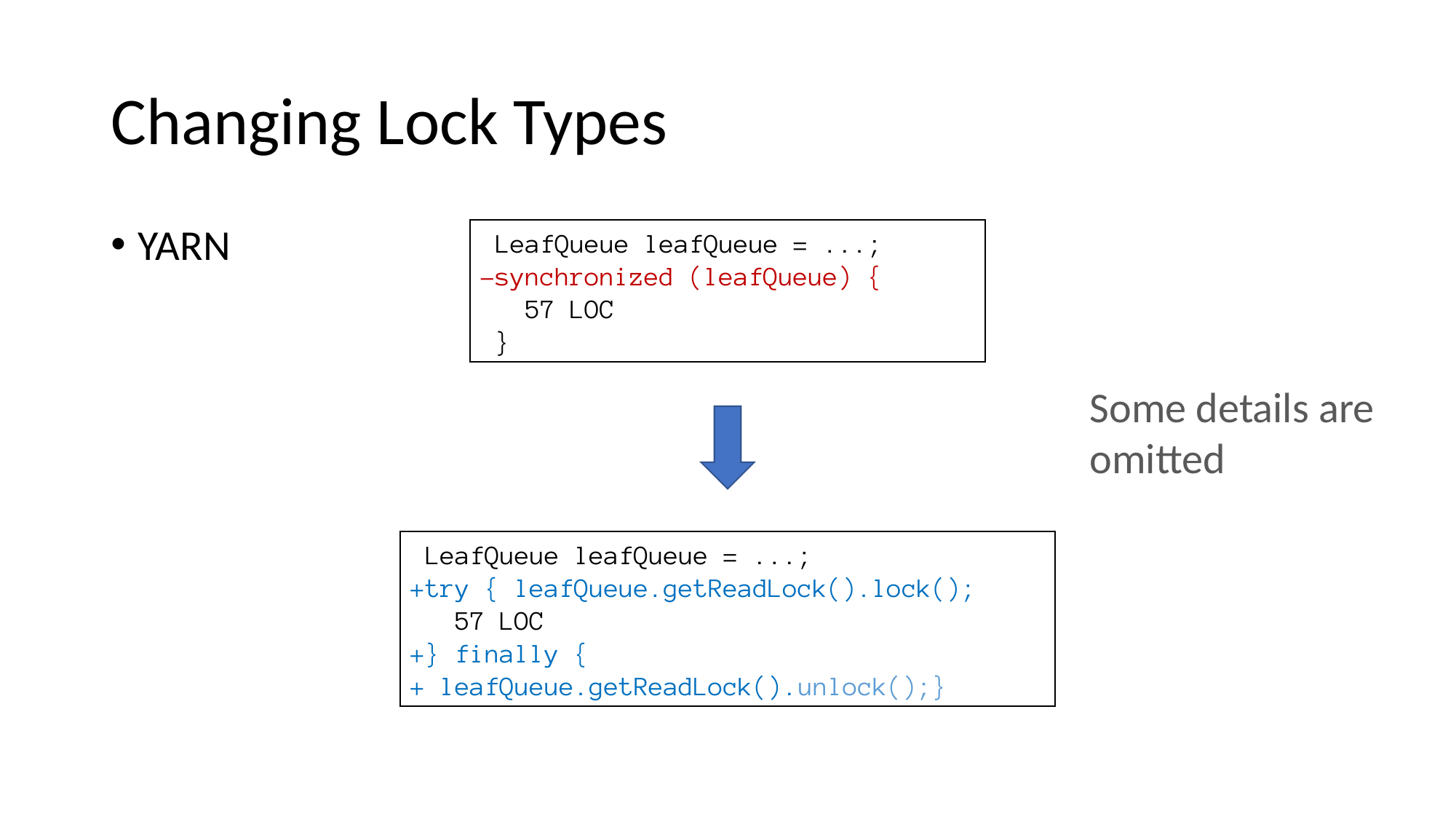

# Changing Lock Types
YARN
 LeafQueue leafQueue = ...;
-synchronized (leafQueue) {
   57 LOC
 }
Some details are omitted

 LeafQueue leafQueue = ...;
+try { leafQueue.getReadLock().lock();
   57 LOC
+} finally {
+ leafQueue.getReadLock().unlock();}